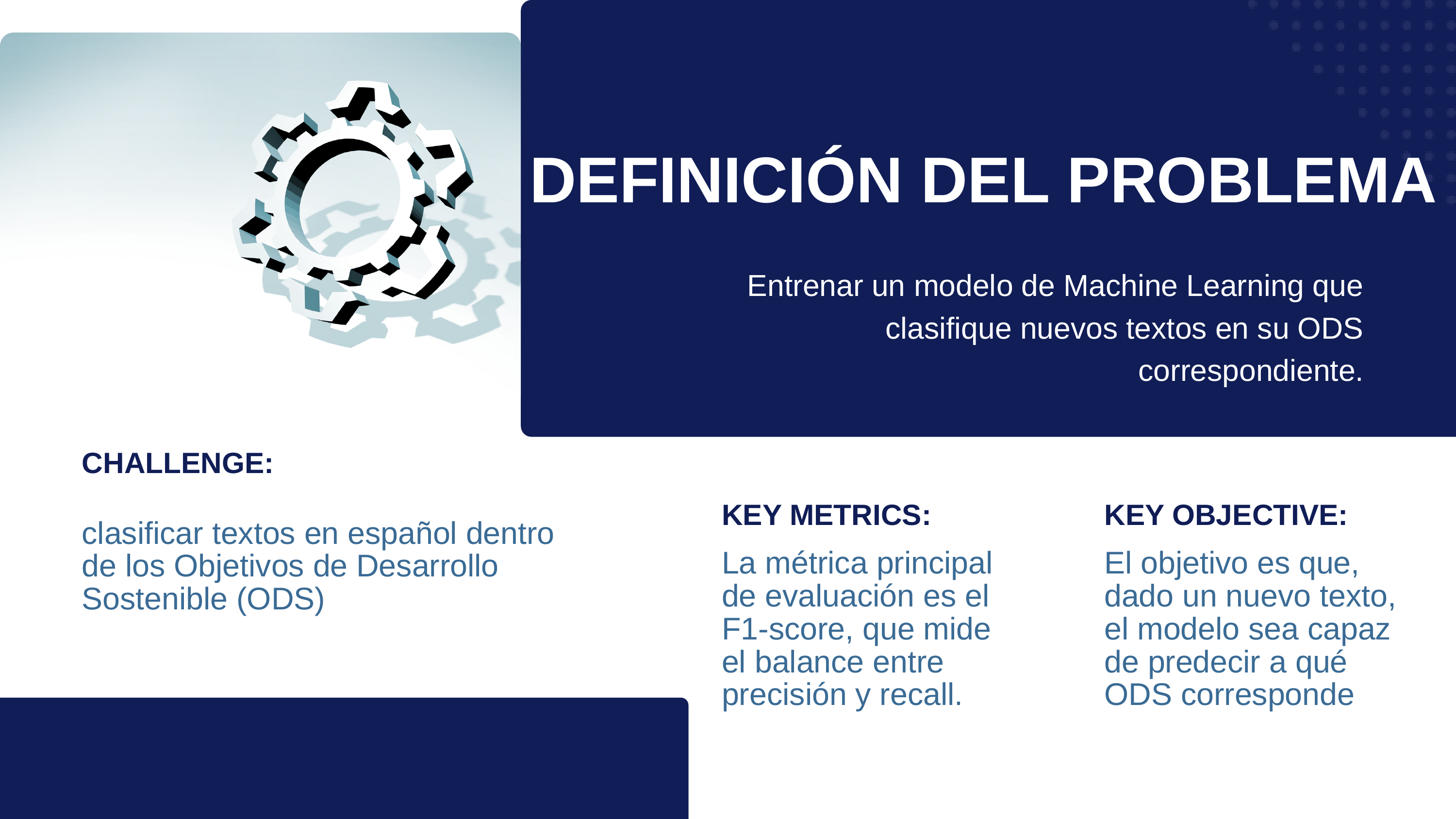

DEFINICIÓN DEL PROBLEMA
Entrenar un modelo de Machine Learning que clasifique nuevos textos en su ODS correspondiente.
CHALLENGE:
KEY METRICS:
KEY OBJECTIVE:
clasificar textos en español dentro de los Objetivos de Desarrollo Sostenible (ODS)
La métrica principal de evaluación es el F1-score, que mide el balance entre precisión y recall.
El objetivo es que, dado un nuevo texto, el modelo sea capaz de predecir a qué ODS corresponde